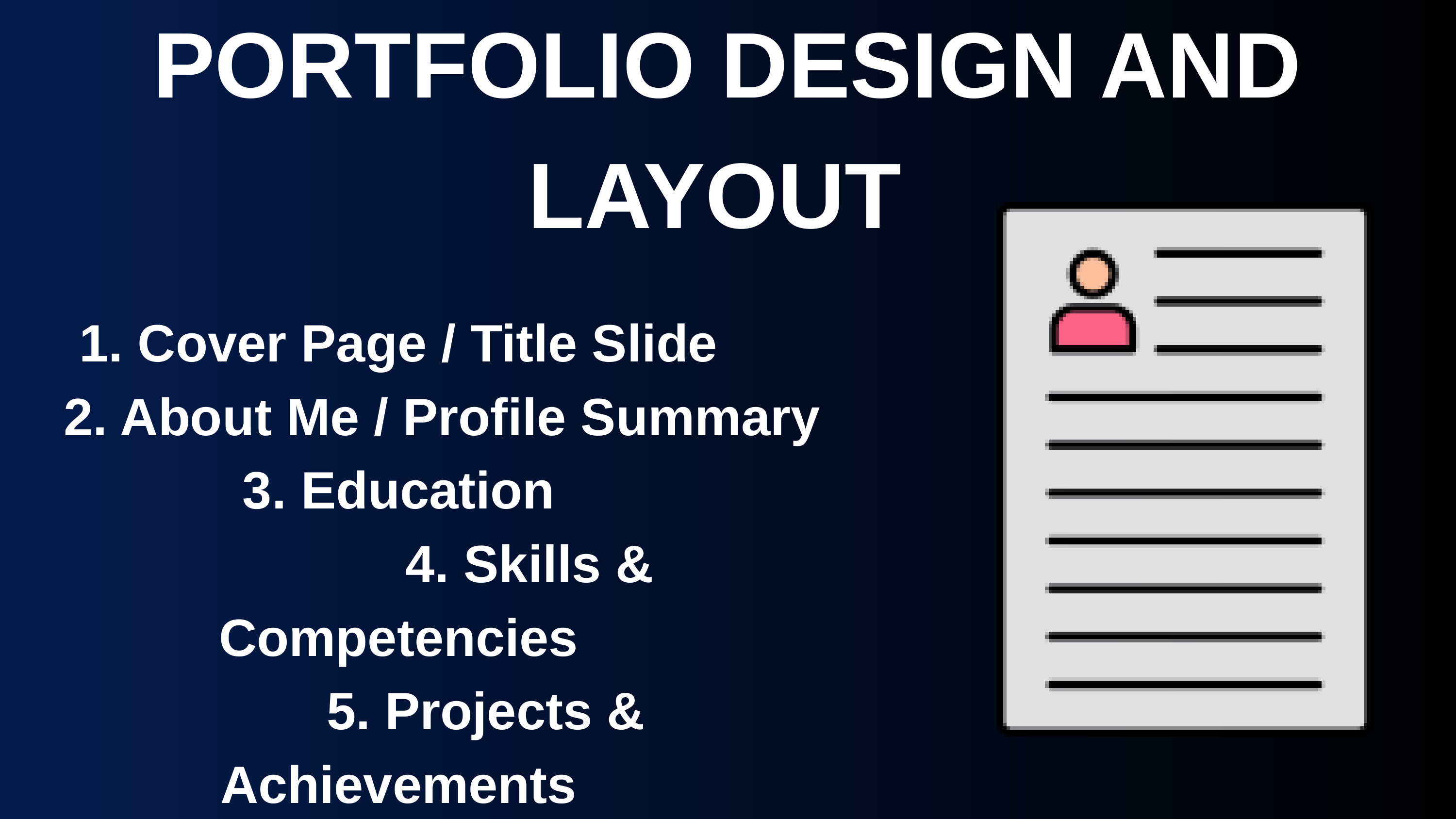

PORTFOLIO DESIGN AND LAYOUT

1. Cover Page / Title Slide
      2. About Me / Profile Summary
3. Education
                  4. Skills & Competencies
            5. Projects & Achievements